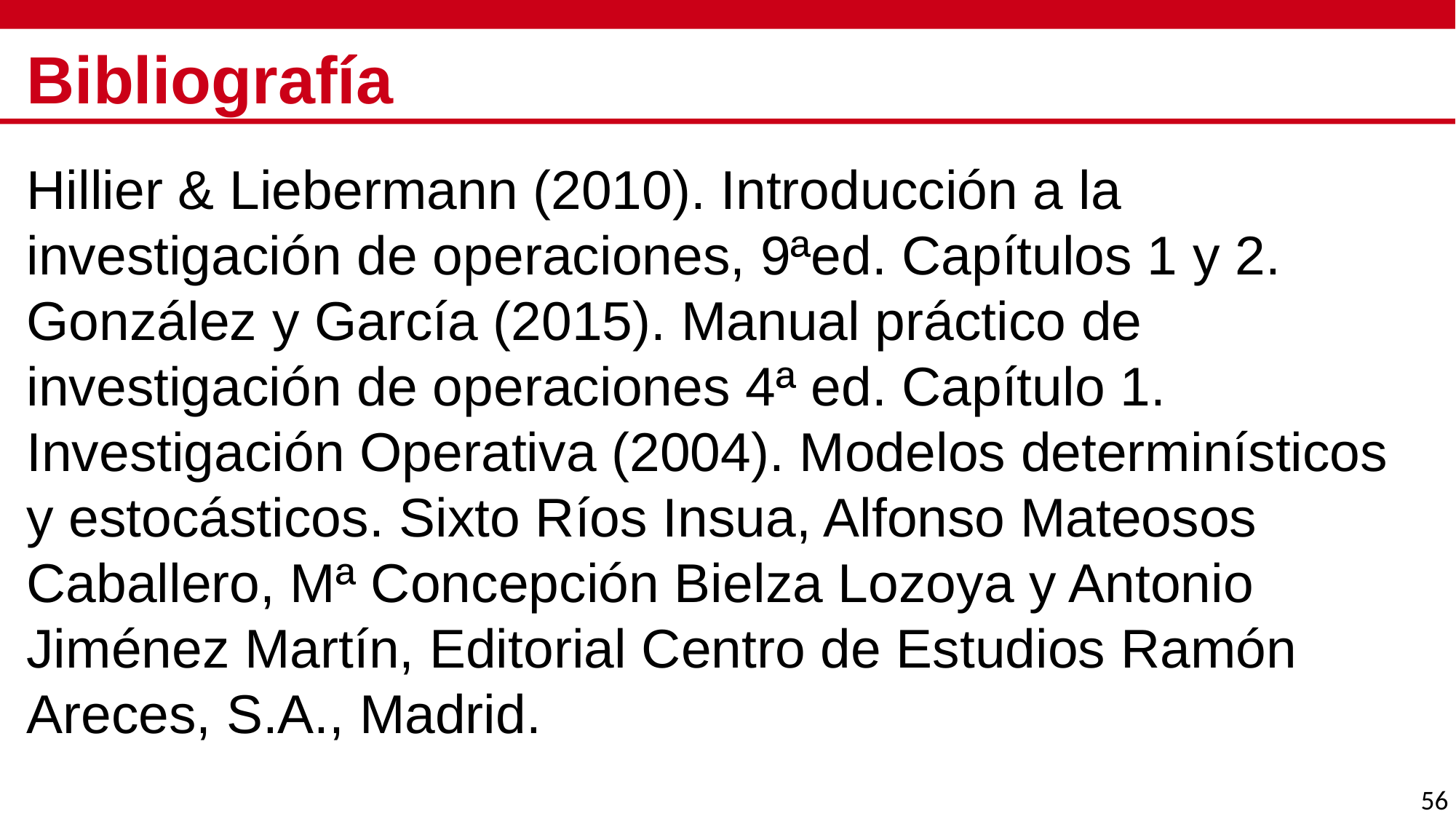

# Bibliografía
Hillier & Liebermann (2010). Introducción a la investigación de operaciones, 9ªed. Capítulos 1 y 2.
González y García (2015). Manual práctico de investigación de operaciones 4ª ed. Capítulo 1.
Investigación Operativa (2004). Modelos determinísticos y estocásticos. Sixto Ríos Insua, Alfonso Mateosos Caballero, Mª Concepción Bielza Lozoya y Antonio Jiménez Martín, Editorial Centro de Estudios Ramón Areces, S.A., Madrid.
56